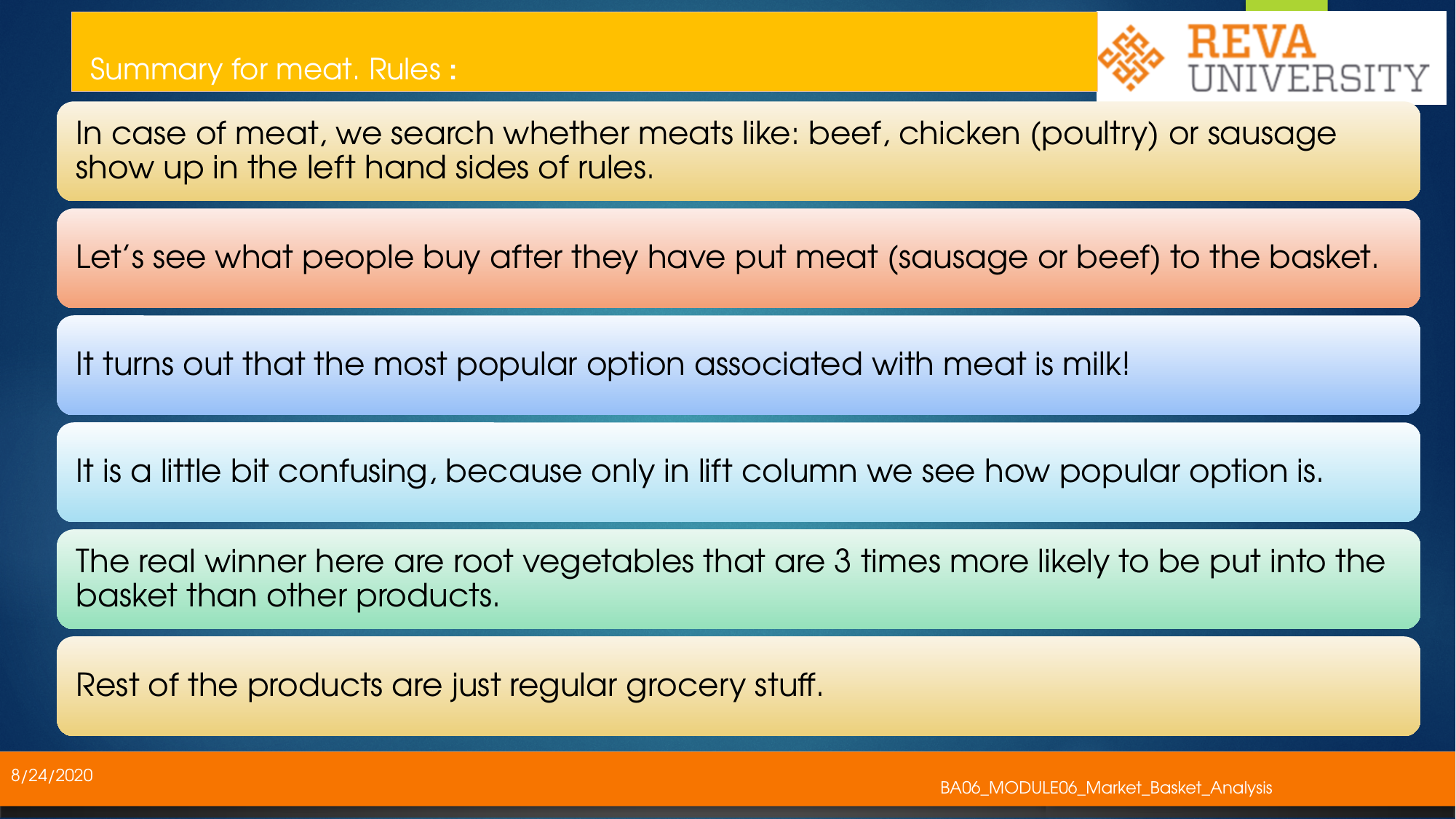

Summary for meat. Rules :
In case of meat, we search whether meats like: beef, chicken (poultry) or sausage show up in the left hand sides of rules.
Let’s see what people buy after they have put meat (sausage or beef) to the basket.
It turns out that the most popular option associated with meat is milk!
It is a little bit confusing, because only in lift column we see how popular option is.
The real winner here are root vegetables that are 3 times more likely to be put into the basket than other products.
Rest of the products are just regular grocery stuff.
8/24/2020
BA06_MODULE06_Market_Basket_Analysis